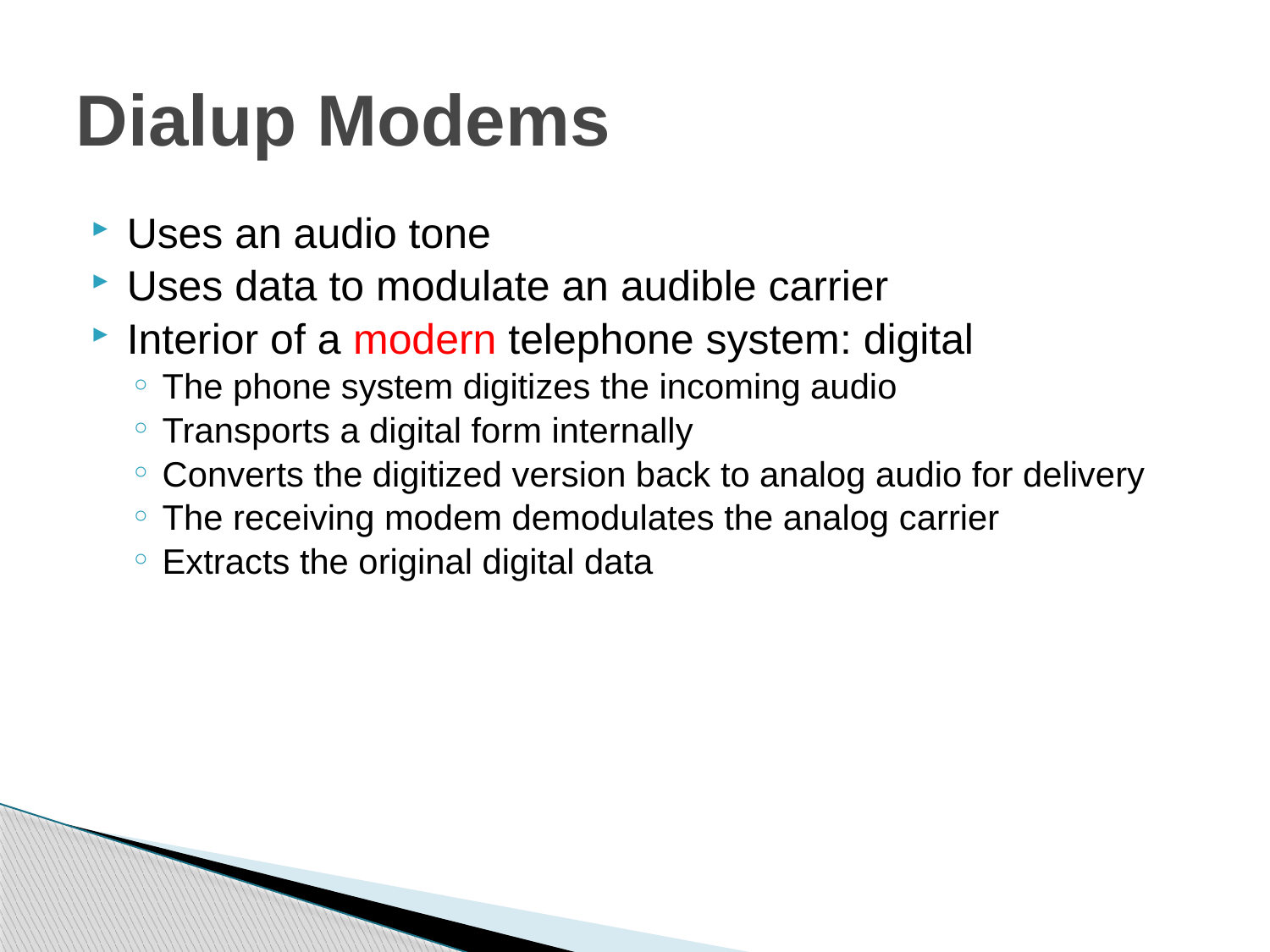

# Dialup Modems
Uses an audio tone
Uses data to modulate an audible carrier
Interior of a modern telephone system: digital
The phone system digitizes the incoming audio
Transports a digital form internally
Converts the digitized version back to analog audio for delivery
The receiving modem demodulates the analog carrier
Extracts the original digital data